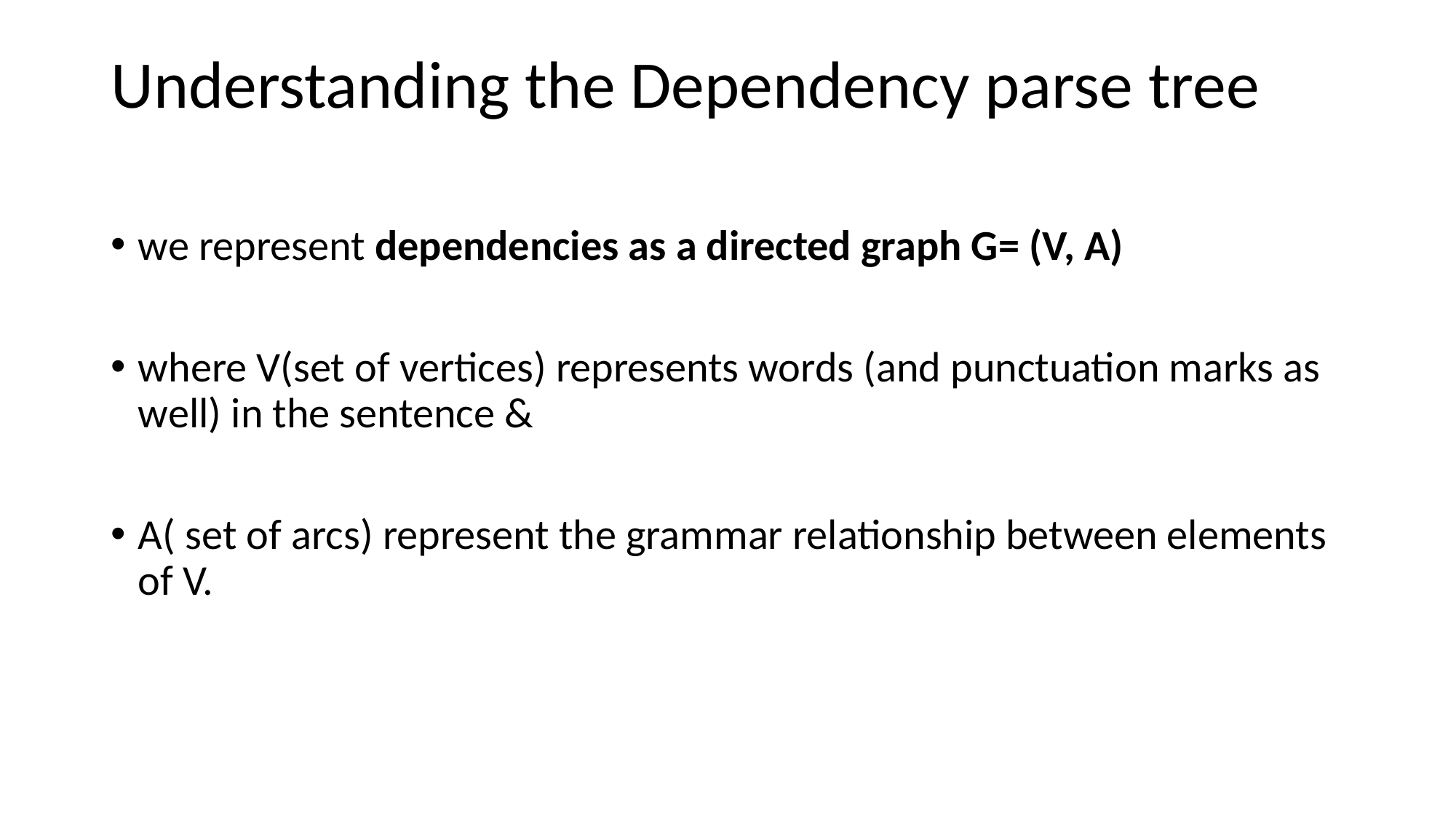

# Understanding the Dependency parse tree

we represent dependencies as a directed graph G= (V, A)

where V(set of vertices) represents words (and punctuation marks as well) in the sentence &

A( set of arcs) represent the grammar relationship between elements of V.